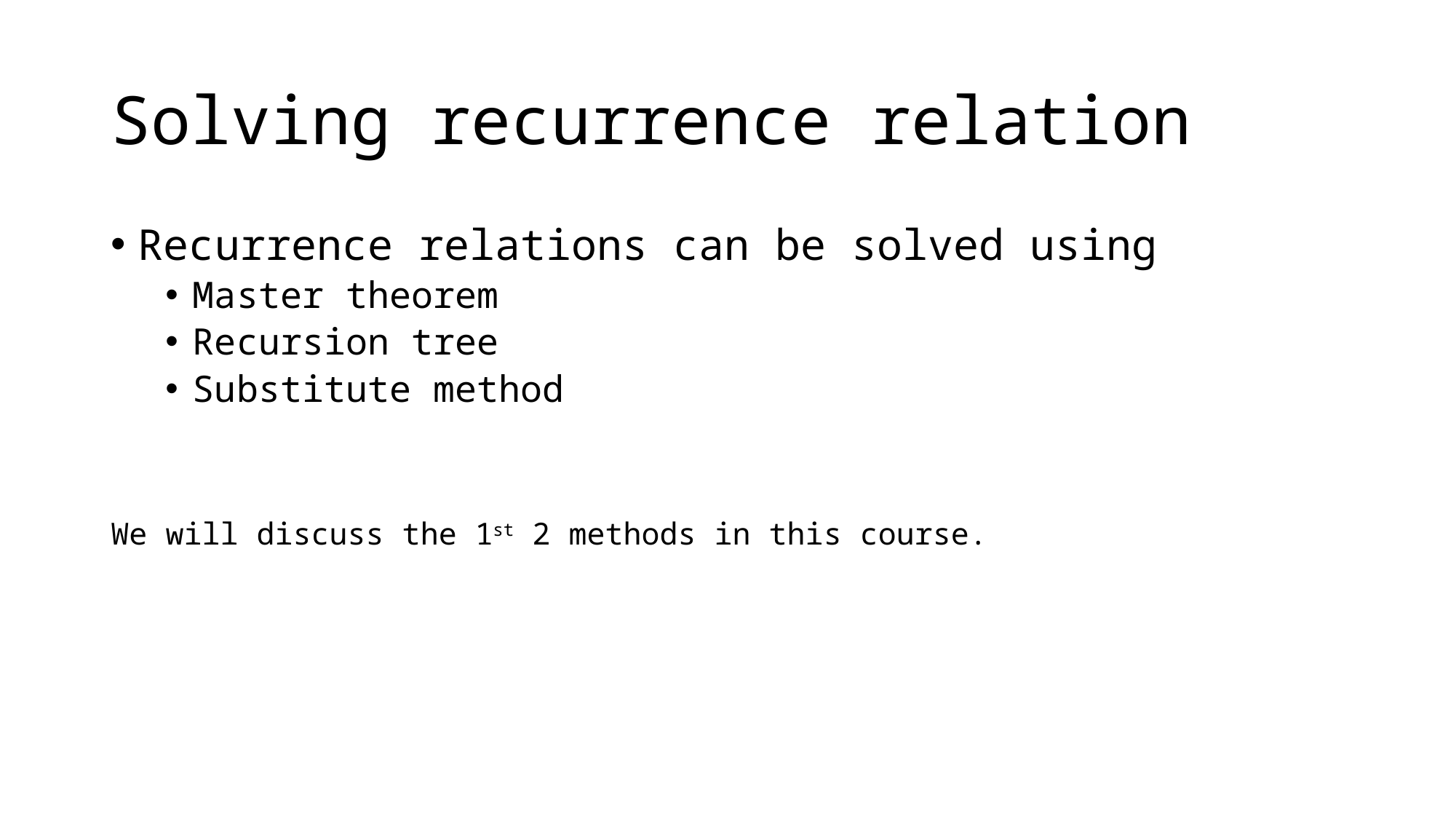

# Solving recurrence relation
Recurrence relations can be solved using
Master theorem
Recursion tree
Substitute method

We will discuss the 1st 2 methods in this course.